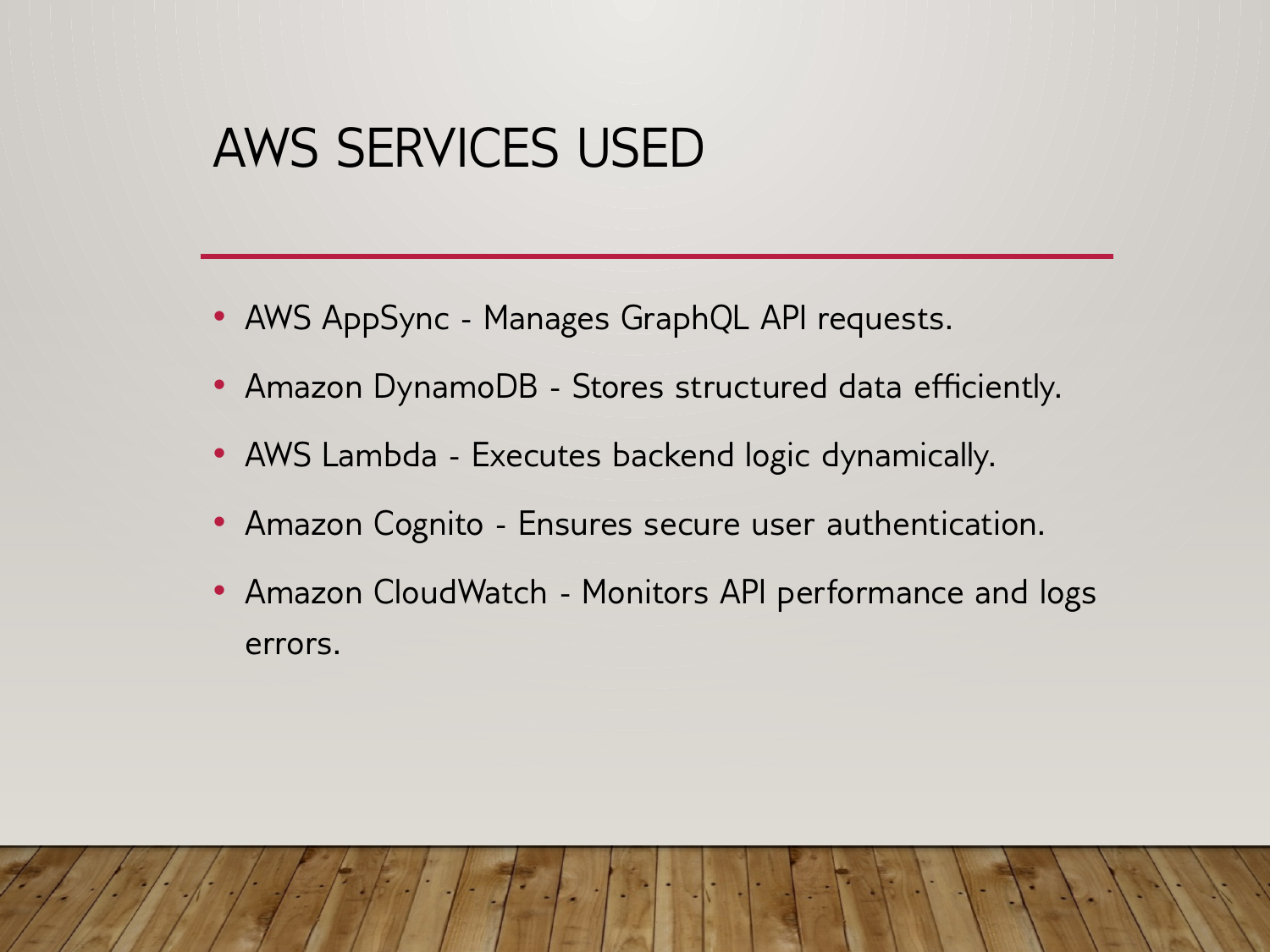

# AWS Services Used
AWS AppSync - Manages GraphQL API requests.
Amazon DynamoDB - Stores structured data efficiently.
AWS Lambda - Executes backend logic dynamically.
Amazon Cognito - Ensures secure user authentication.
Amazon CloudWatch - Monitors API performance and logs errors.